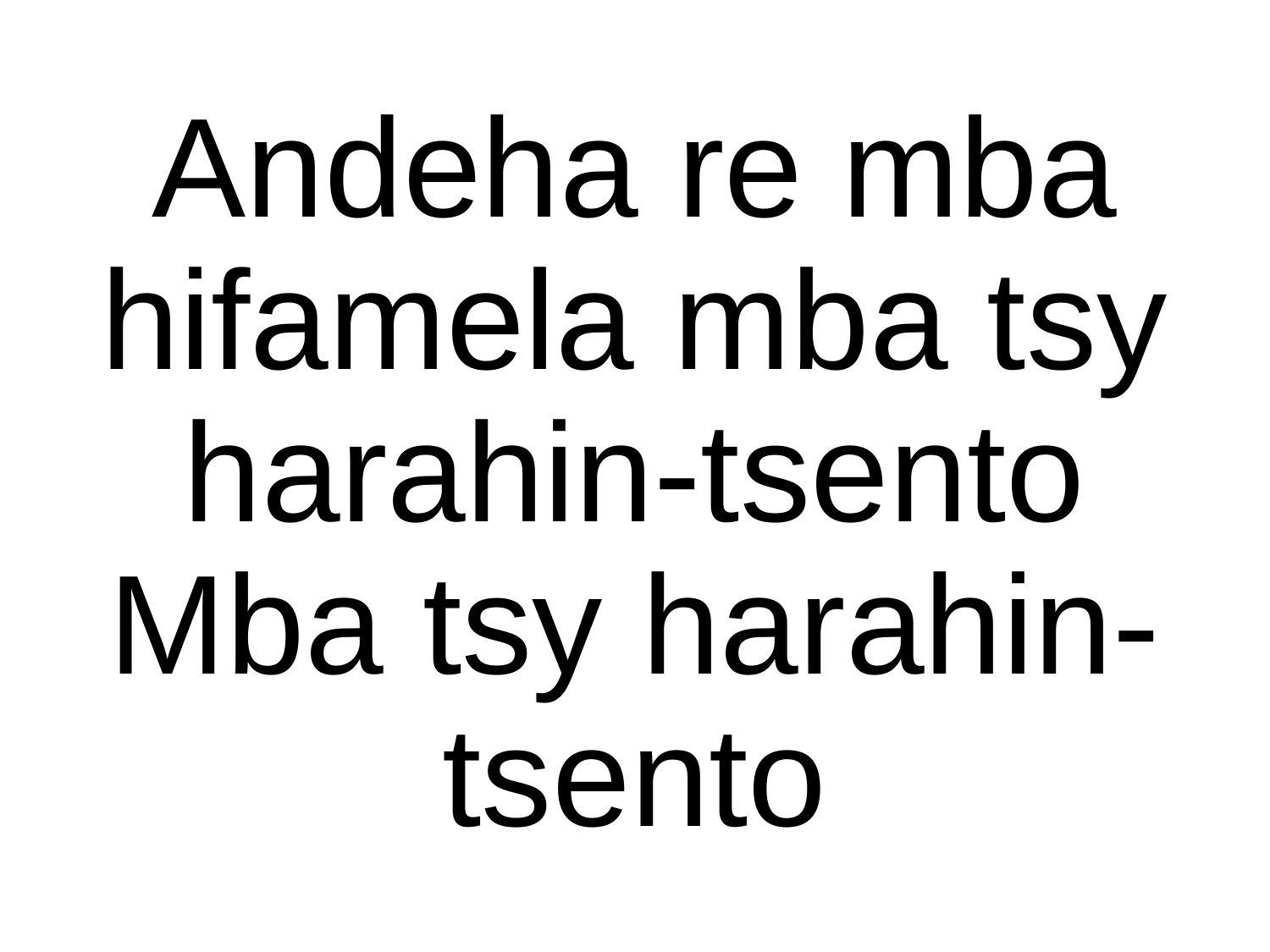

# Andeha re mba hifamela mba tsy harahin-tsento Mba tsy harahin-tsento